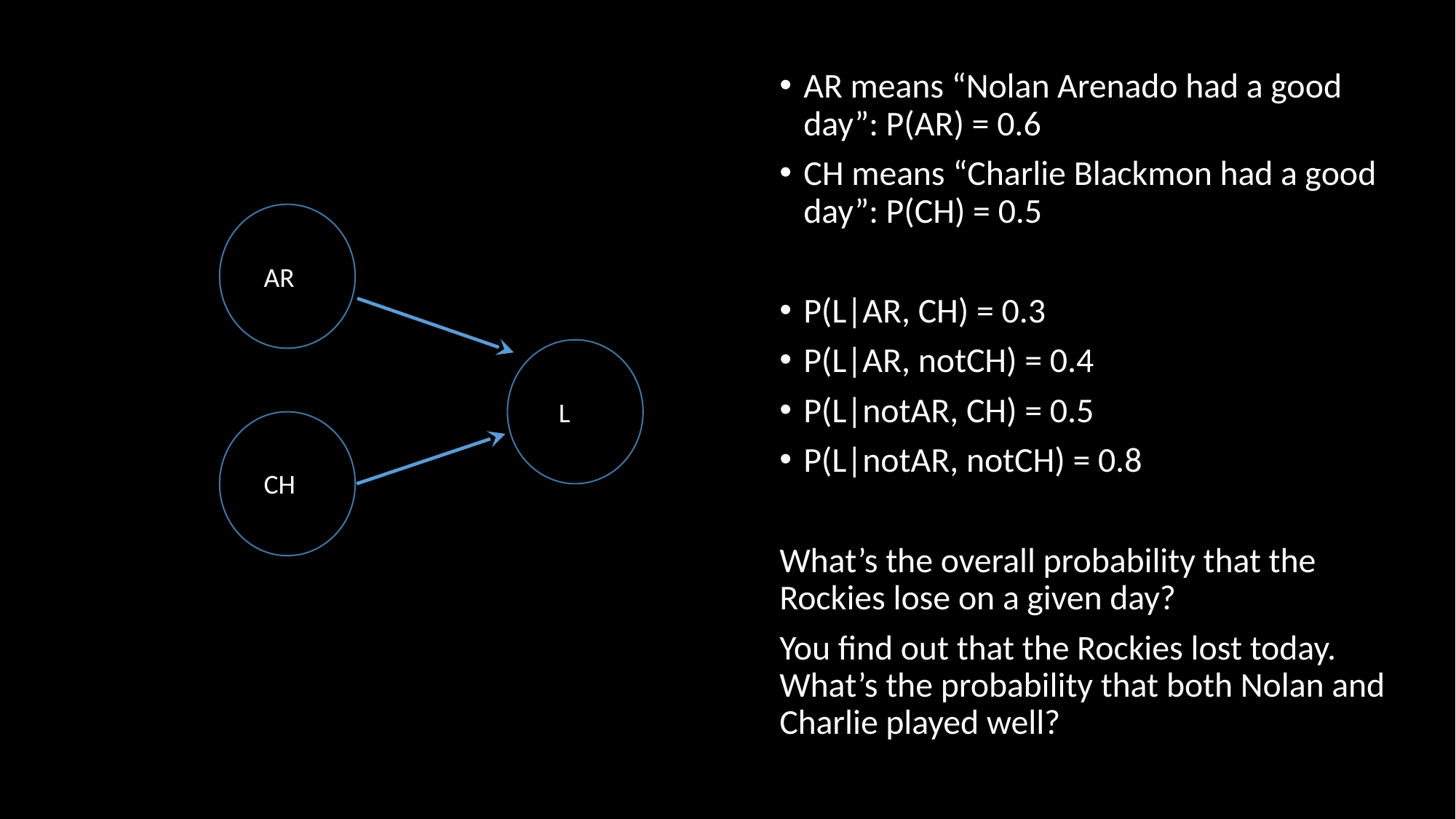

AR means “Nolan Arenado had a good day”: P(AR) = 0.6
CH means “Charlie Blackmon had a good day”: P(CH) = 0.5

P(L|AR, CH) = 0.3
P(L|AR, notCH) = 0.4
P(L|notAR, CH) = 0.5
P(L|notAR, notCH) = 0.8

What’s the overall probability that the Rockies lose on a given day?
You find out that the Rockies lost today. What’s the probability that both Nolan and Charlie played well?

AR

L

CH